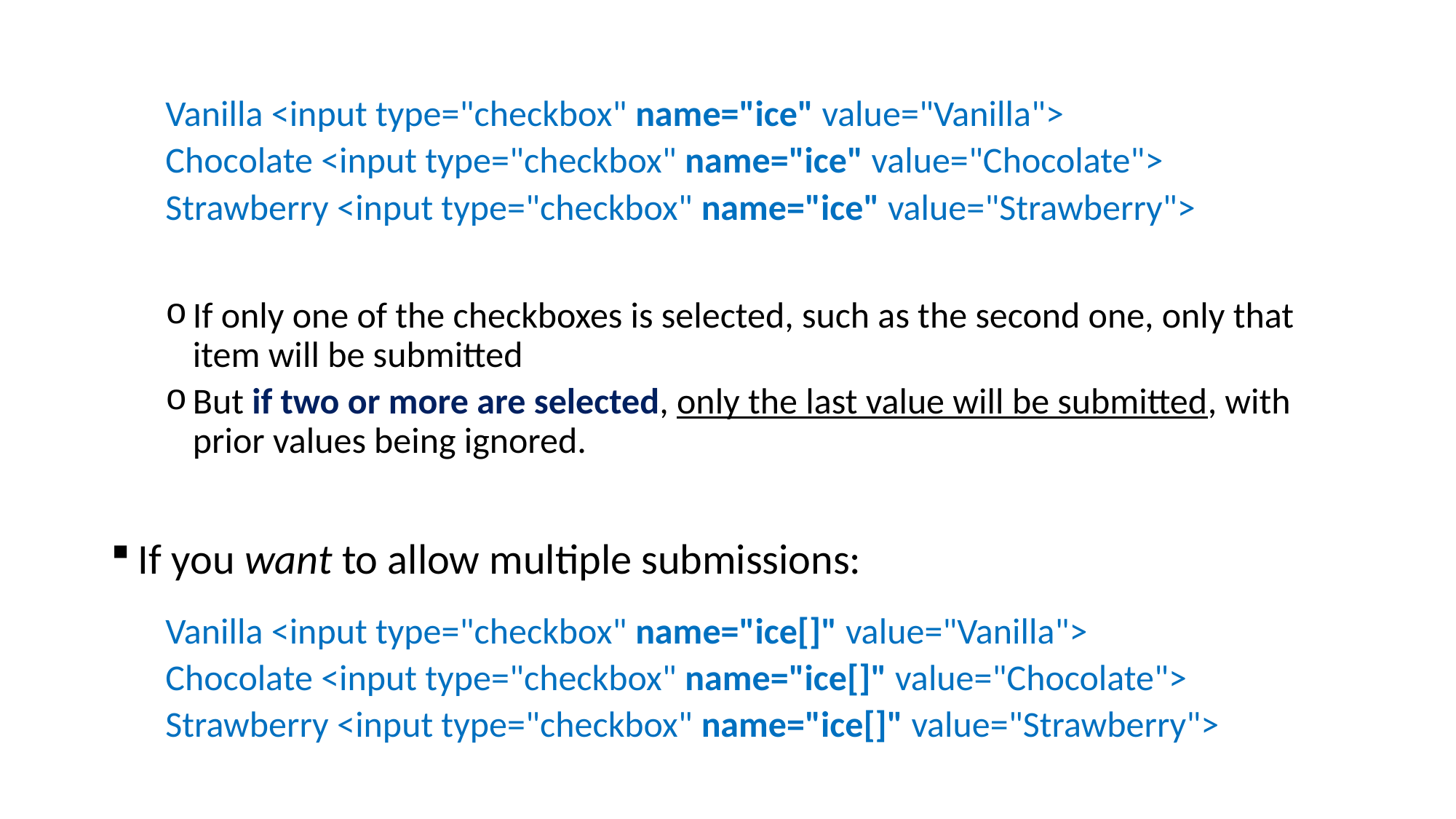

Vanilla <input type="checkbox" name="ice" value="Vanilla">
Chocolate <input type="checkbox" name="ice" value="Chocolate">
Strawberry <input type="checkbox" name="ice" value="Strawberry">

If only one of the checkboxes is selected, such as the second one, only that item will be submitted
But if two or more are selected, only the last value will be submitted, with prior values being ignored.

If you want to allow multiple submissions:

Vanilla <input type="checkbox" name="ice[]" value="Vanilla">
Chocolate <input type="checkbox" name="ice[]" value="Chocolate">
Strawberry <input type="checkbox" name="ice[]" value="Strawberry">